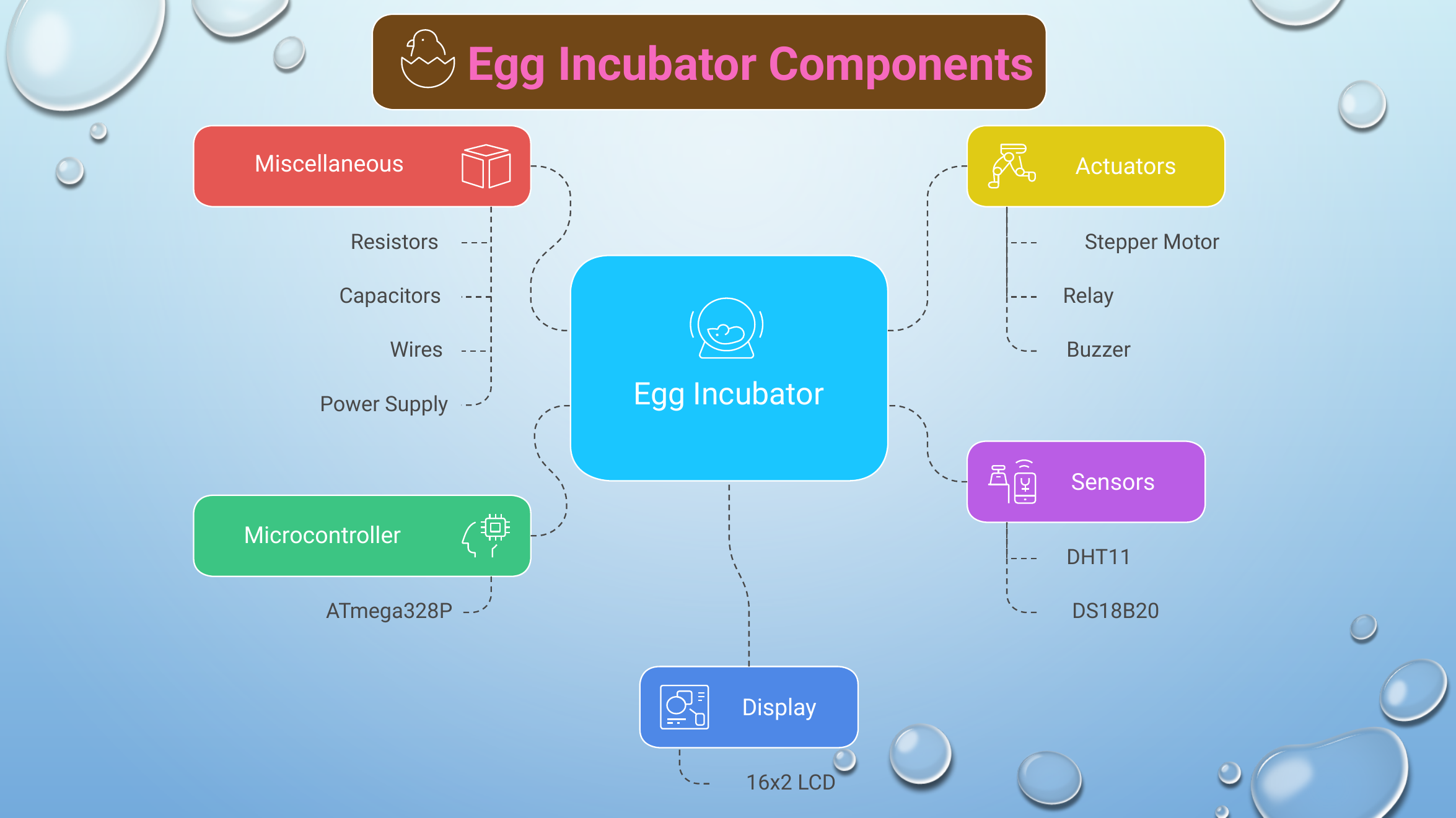

Egg Incubator Components

Miscellaneous
Actuators

Resistors
Stepper Motor

Capacitors
Relay

Wires
Buzzer
Egg Incubator
Power Supply

Sensors

Microcontroller

DHT11

ATmega328P
DS18B20

Display

16x2 LCD